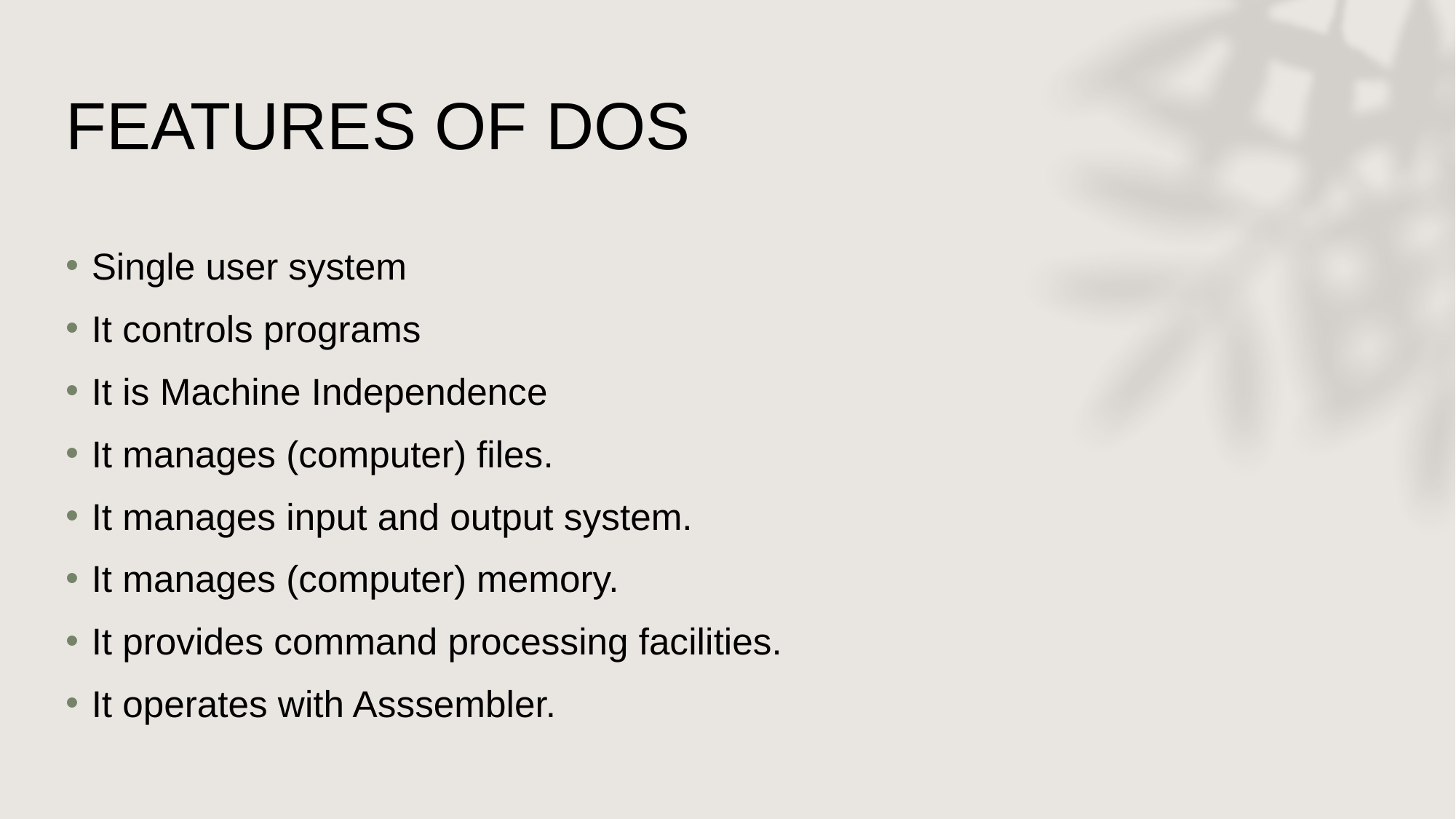

# FEATURES OF DOS
Single user system
It controls programs
It is Machine Independence
It manages (computer) files.
It manages input and output system.
It manages (computer) memory.
It provides command processing facilities.
It operates with Asssembler.